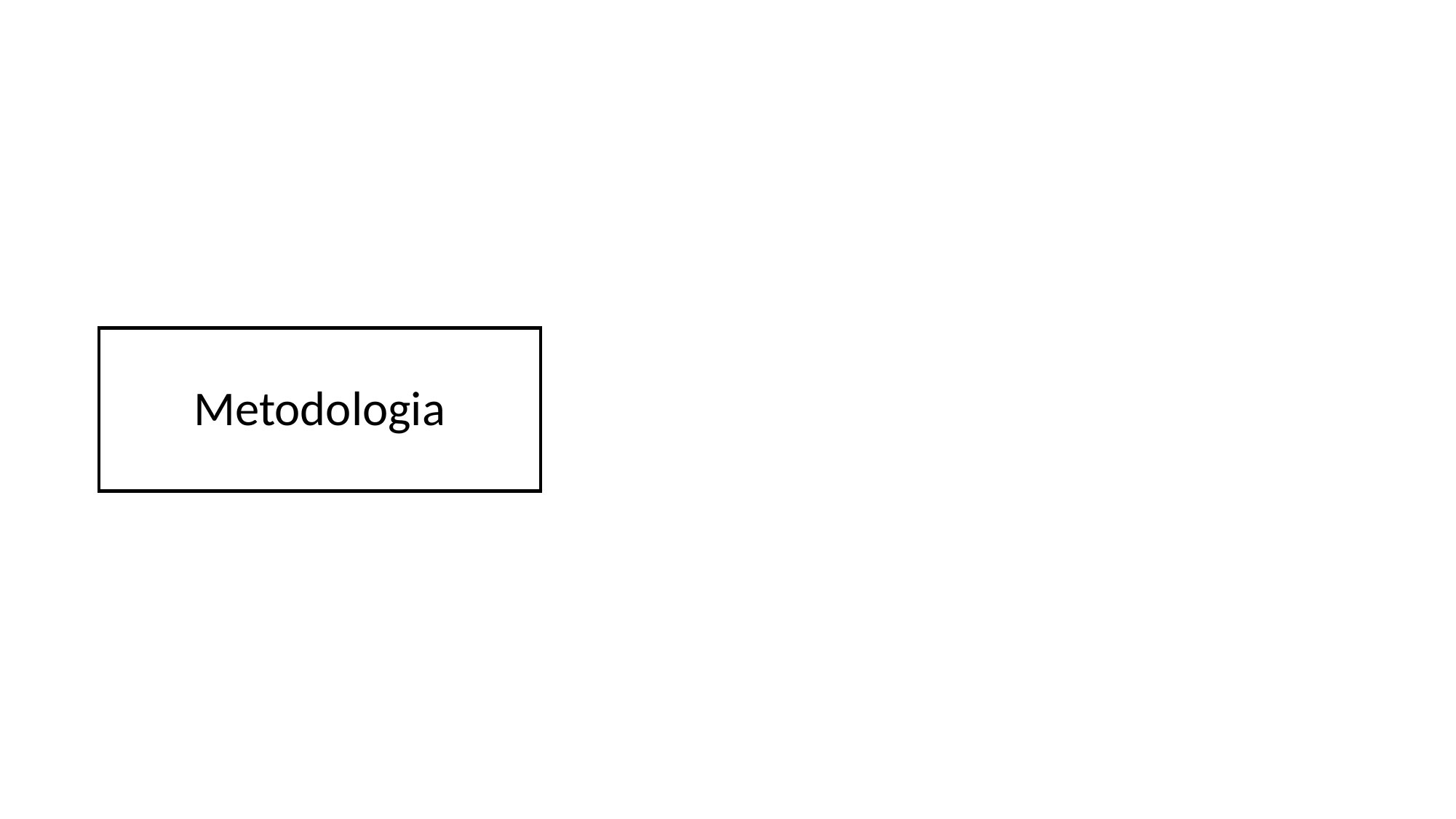

30% teórica + 70% prática
Desenvolvimento de um sistema que envolve solicitação de recursos via rede (protocolo HTTP)
Desenvolvimento incremental (em cada aula, uma parte do sistema é realizada)
Equipes de três pessoas (ou menos)
Avaliação com base na evolução do projeto, levando a quantidade de commits relevantes que cada equipe executa no repositório online.
# Metodologia